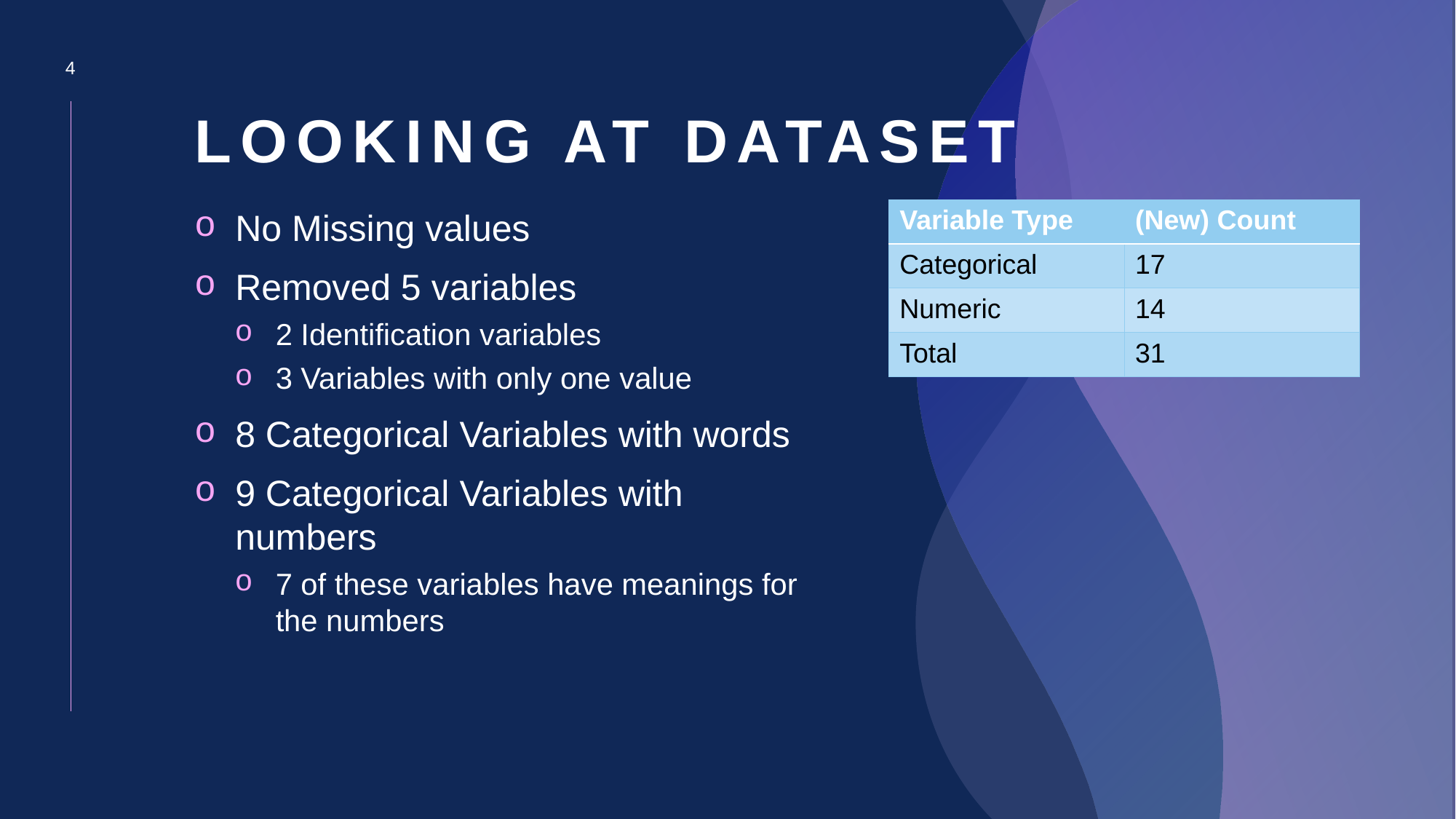

4
# Looking at dataset
No Missing values
Removed 5 variables
2 Identification variables
3 Variables with only one value
8 Categorical Variables with words
9 Categorical Variables with numbers
7 of these variables have meanings for the numbers

| Variable Type | (New) Count |
| --- | --- |
| Categorical | 17 |
| Numeric | 14 |
| Total | 31 |